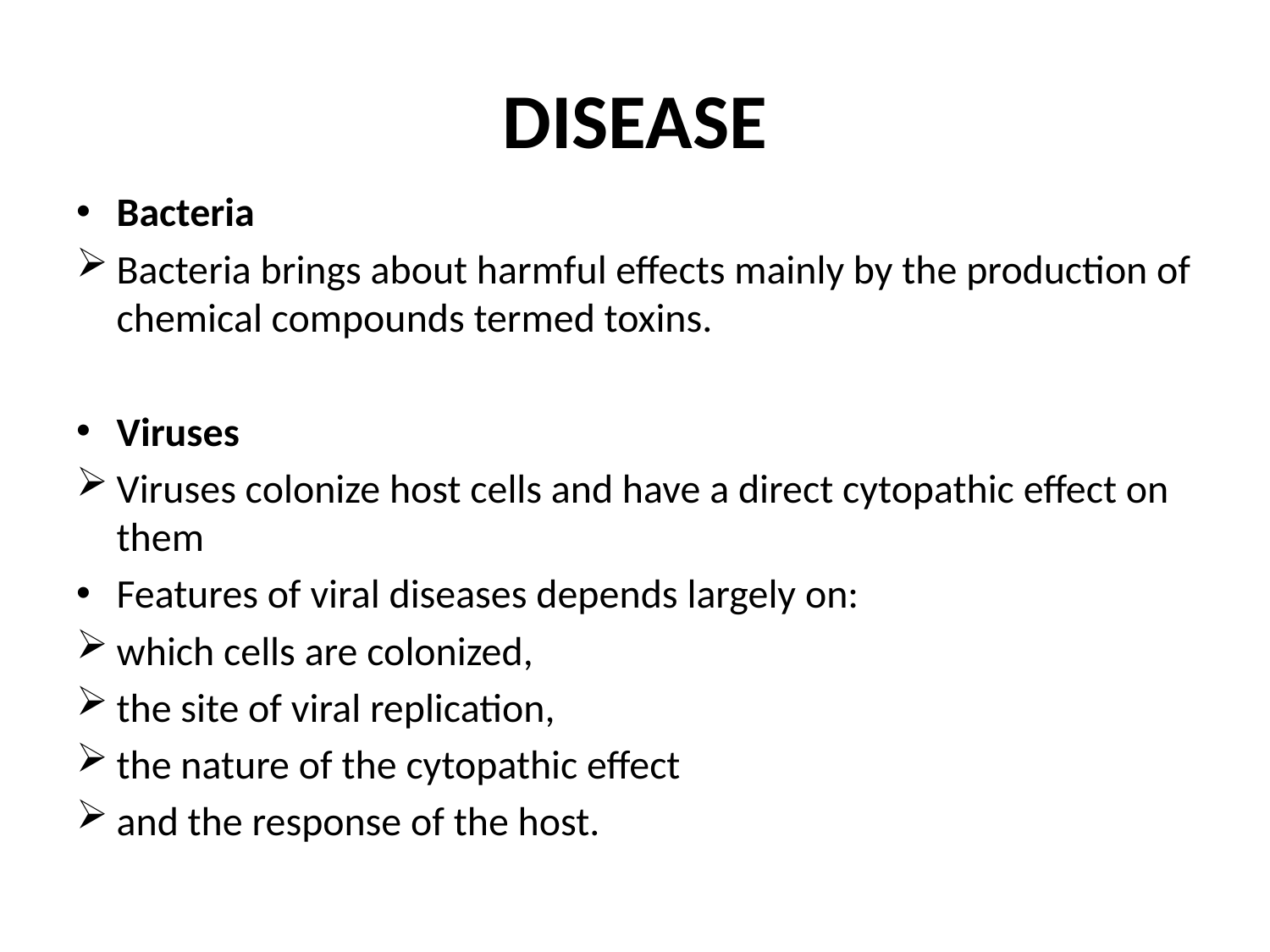

# DISEASE
Bacteria
Bacteria brings about harmful effects mainly by the production of chemical compounds termed toxins.

Viruses
Viruses colonize host cells and have a direct cytopathic effect on them
Features of viral diseases depends largely on:
which cells are colonized,
the site of viral replication,
the nature of the cytopathic effect
and the response of the host.